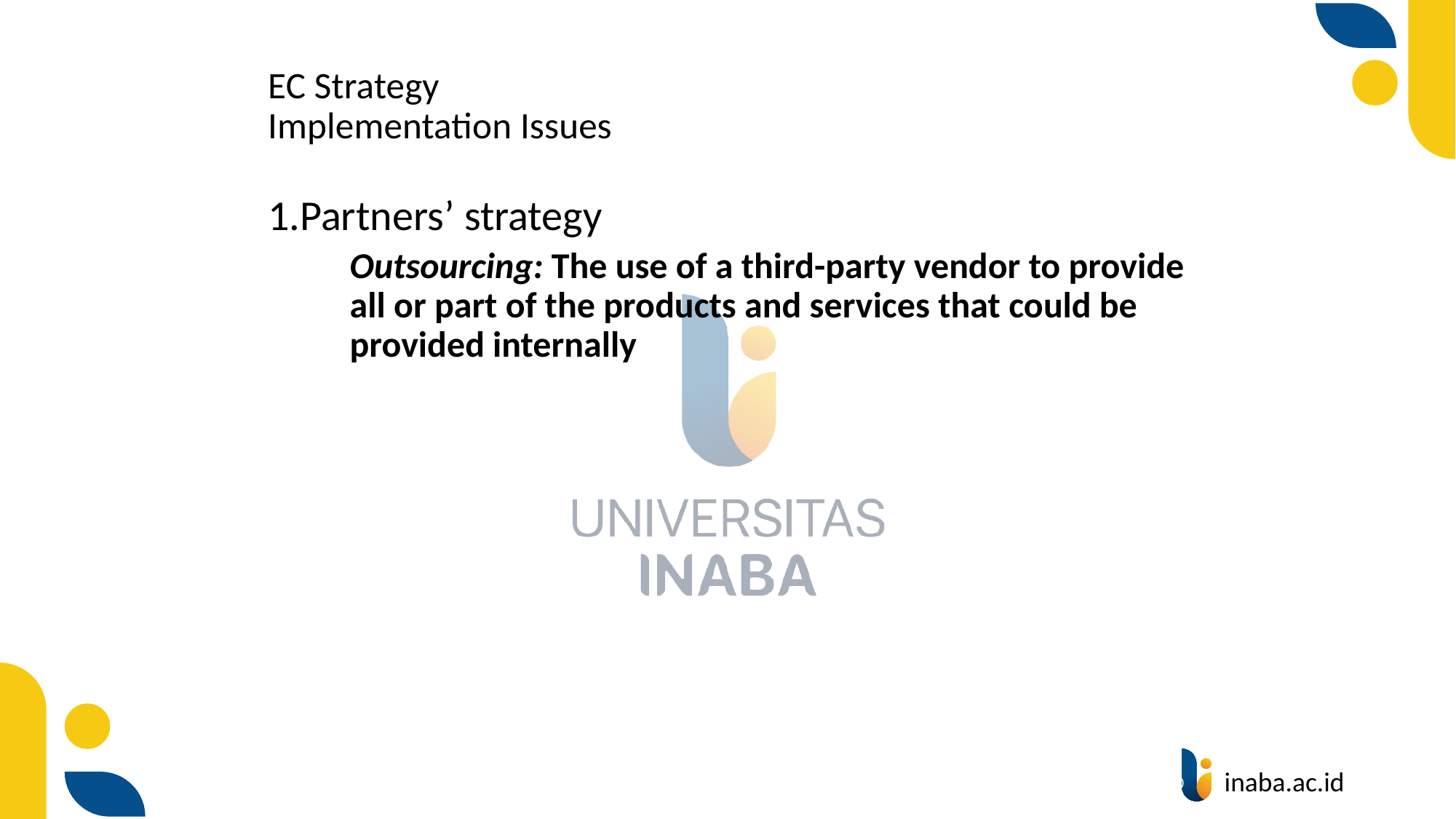

# EC Strategy Implementation Issues
Partners’ strategy
	Outsourcing: The use of a third-party vendor to provide all or part of the products and services that could be provided internally
62
© Prentice Hall 2020